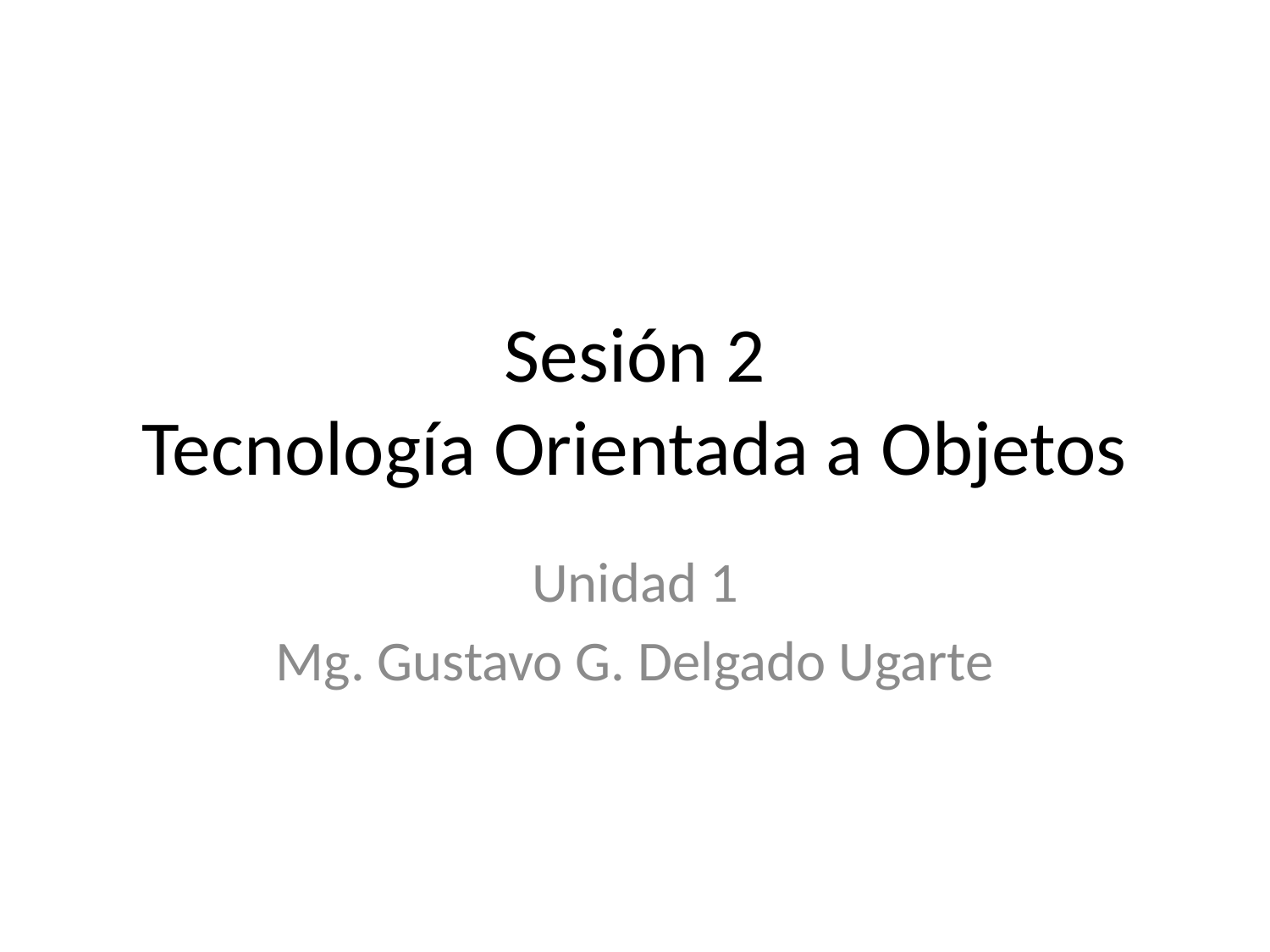

# Sesión 2 Tecnología Orientada a Objetos
Unidad 1
Mg. Gustavo G. Delgado Ugarte